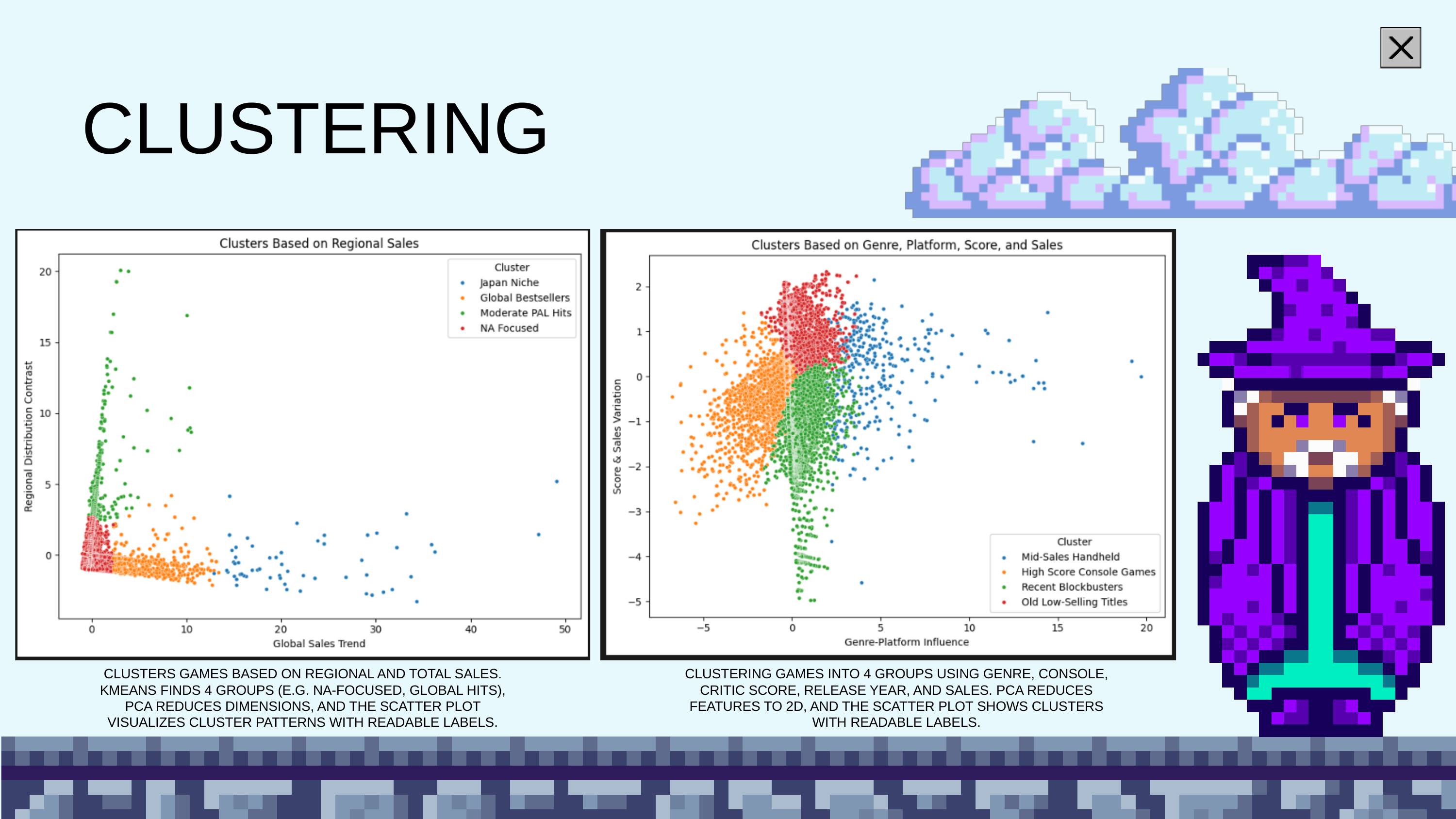

CLUSTERING

CLUSTERS GAMES BASED ON REGIONAL AND TOTAL SALES. KMEANS FINDS 4 GROUPS (E.G. NA-FOCUSED, GLOBAL HITS), PCA REDUCES DIMENSIONS, AND THE SCATTER PLOT VISUALIZES CLUSTER PATTERNS WITH READABLE LABELS.
CLUSTERING GAMES INTO 4 GROUPS USING GENRE, CONSOLE, CRITIC SCORE, RELEASE YEAR, AND SALES. PCA REDUCES FEATURES TO 2D, AND THE SCATTER PLOT SHOWS CLUSTERS WITH READABLE LABELS.